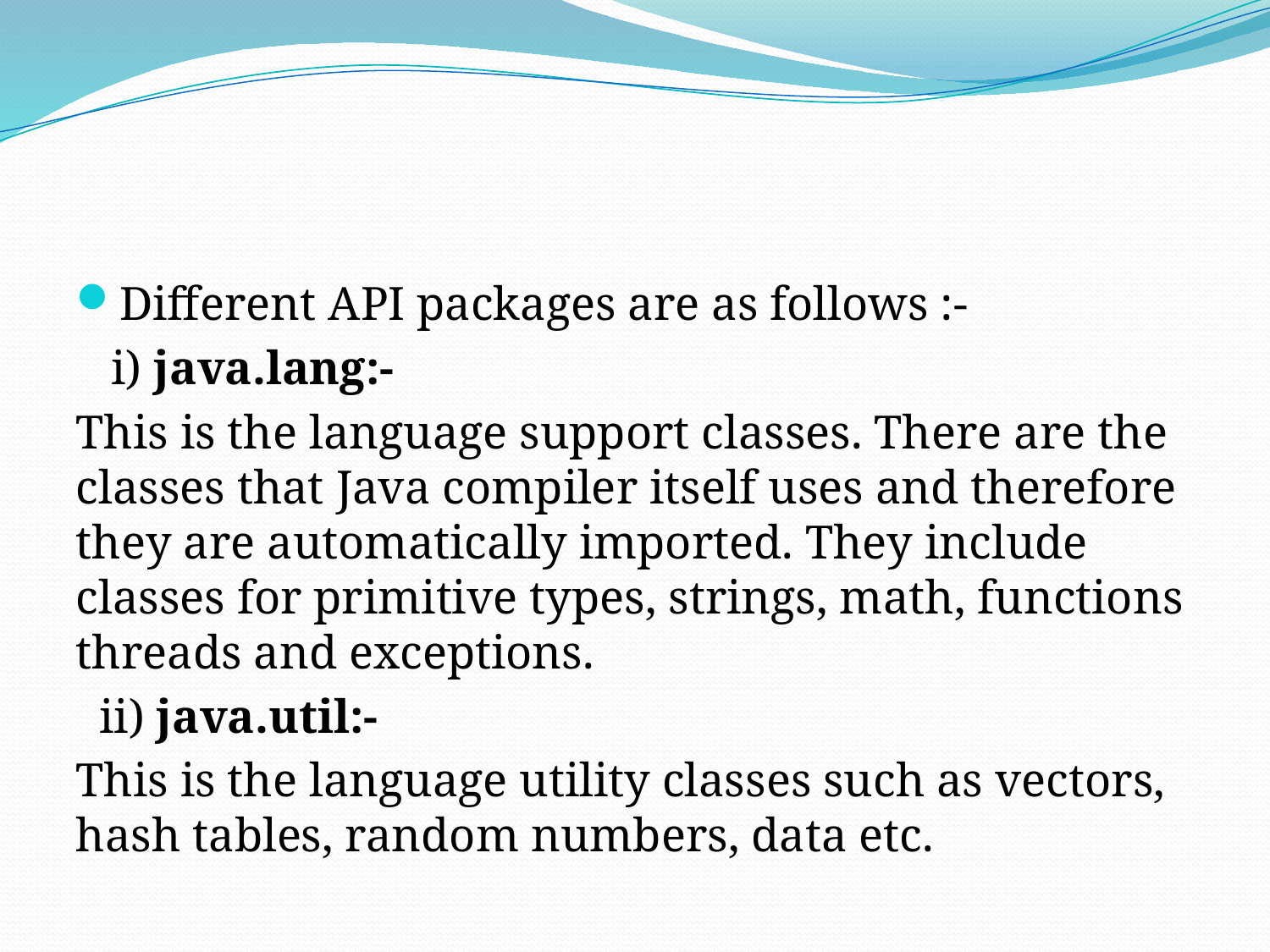

#
Different API packages are as follows :-
   i) java.lang:-
This is the language support classes. There are the classes that Java compiler itself uses and therefore they are automatically imported. They include classes for primitive types, strings, math, functions threads and exceptions.
  ii) java.util:-
This is the language utility classes such as vectors, hash tables, random numbers, data etc.